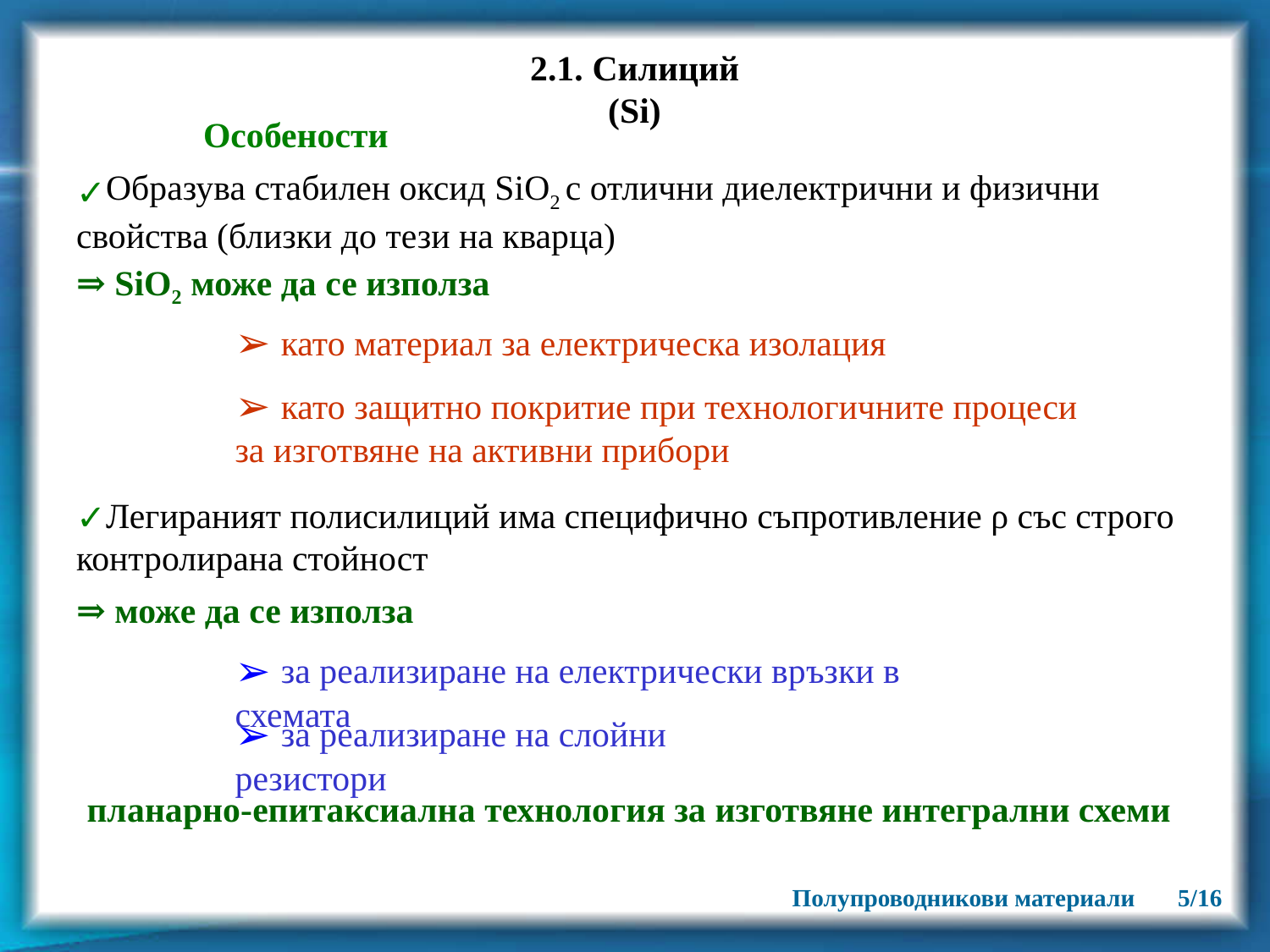

2.1. Силиций (Si)
Особености
Образува стабилен оксид SiO2 с отлични диелектрични и физични свойства (близки до тези на кварца)
⇒ SiO2 може да се използа
 като материал за електрическа изолация
 като защитно покритие при технологичните процеси за изготвяне на активни прибори
Легираният полисилиций има специфично съпротивление ρ със строго контролирана стойност
⇒ може да се използа
 за реализиране на електрически връзки в схемата
 за реализиране на слойни резистори
планарно-епитаксиална технология за изготвяне интегрални схеми
Полупроводникови материали       5/16